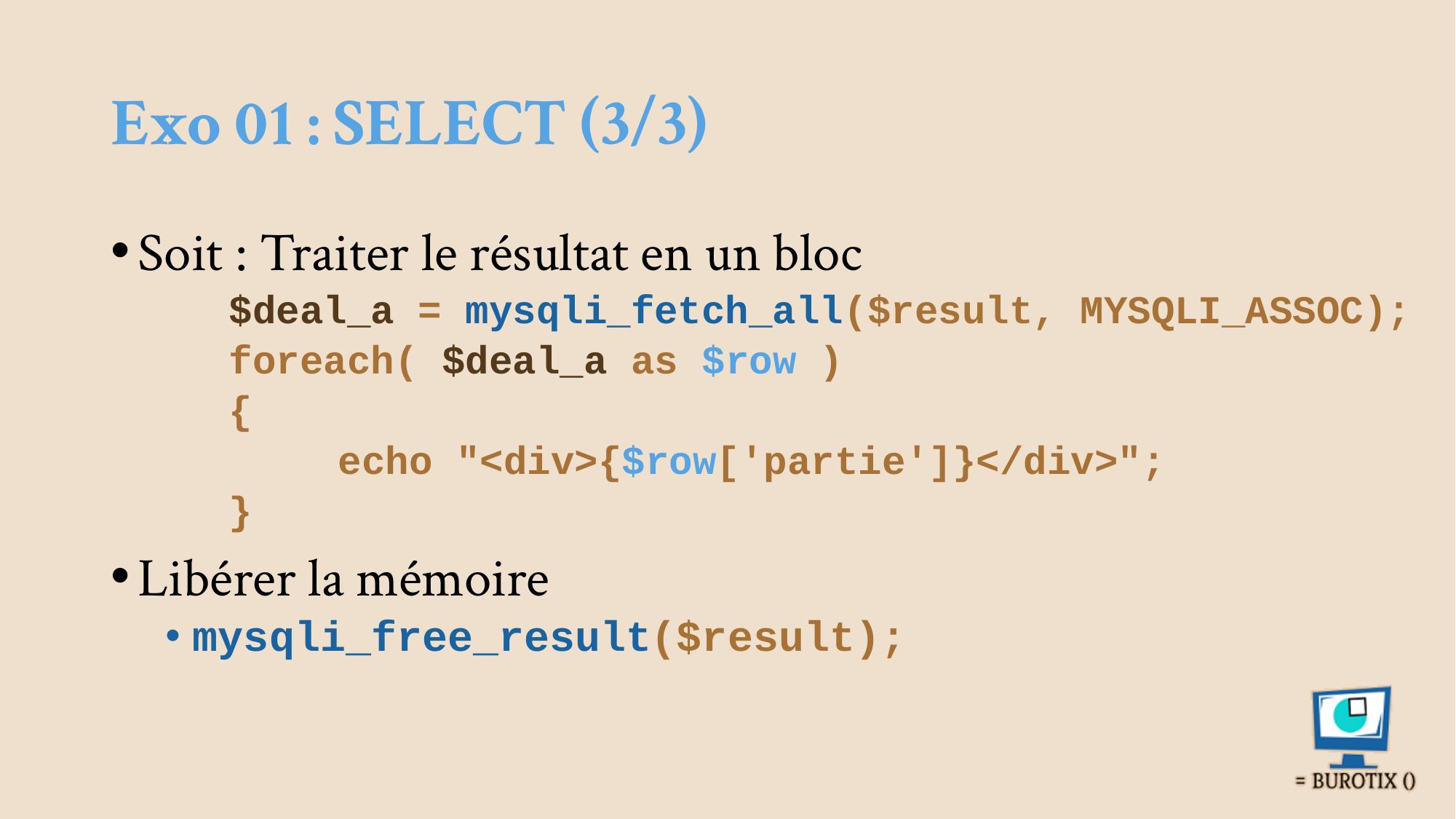

# Exo 01 : SELECT (3/3)
Soit : Traiter le résultat en un bloc
$deal_a = mysqli_fetch_all($result, MYSQLI_ASSOC);
foreach( $deal_a as $row )
{
	echo "<div>{$row['partie']}</div>";
}
Libérer la mémoire
mysqli_free_result($result);